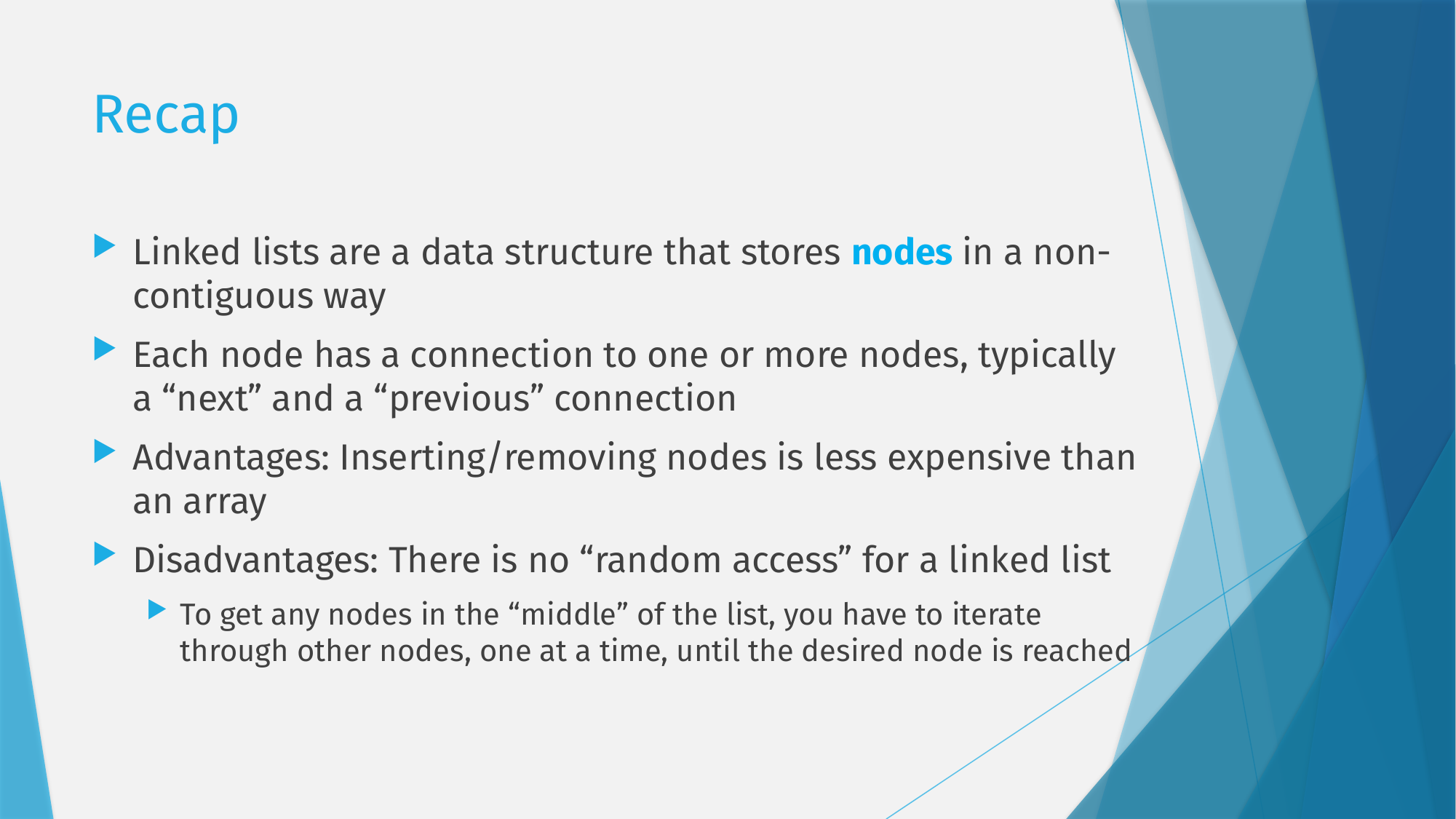

# Recap
Linked lists are a data structure that stores nodes in a non-contiguous way
Each node has a connection to one or more nodes, typically a “next” and a “previous” connection
Advantages: Inserting/removing nodes is less expensive than an array
Disadvantages: There is no “random access” for a linked list
To get any nodes in the “middle” of the list, you have to iterate through other nodes, one at a time, until the desired node is reached